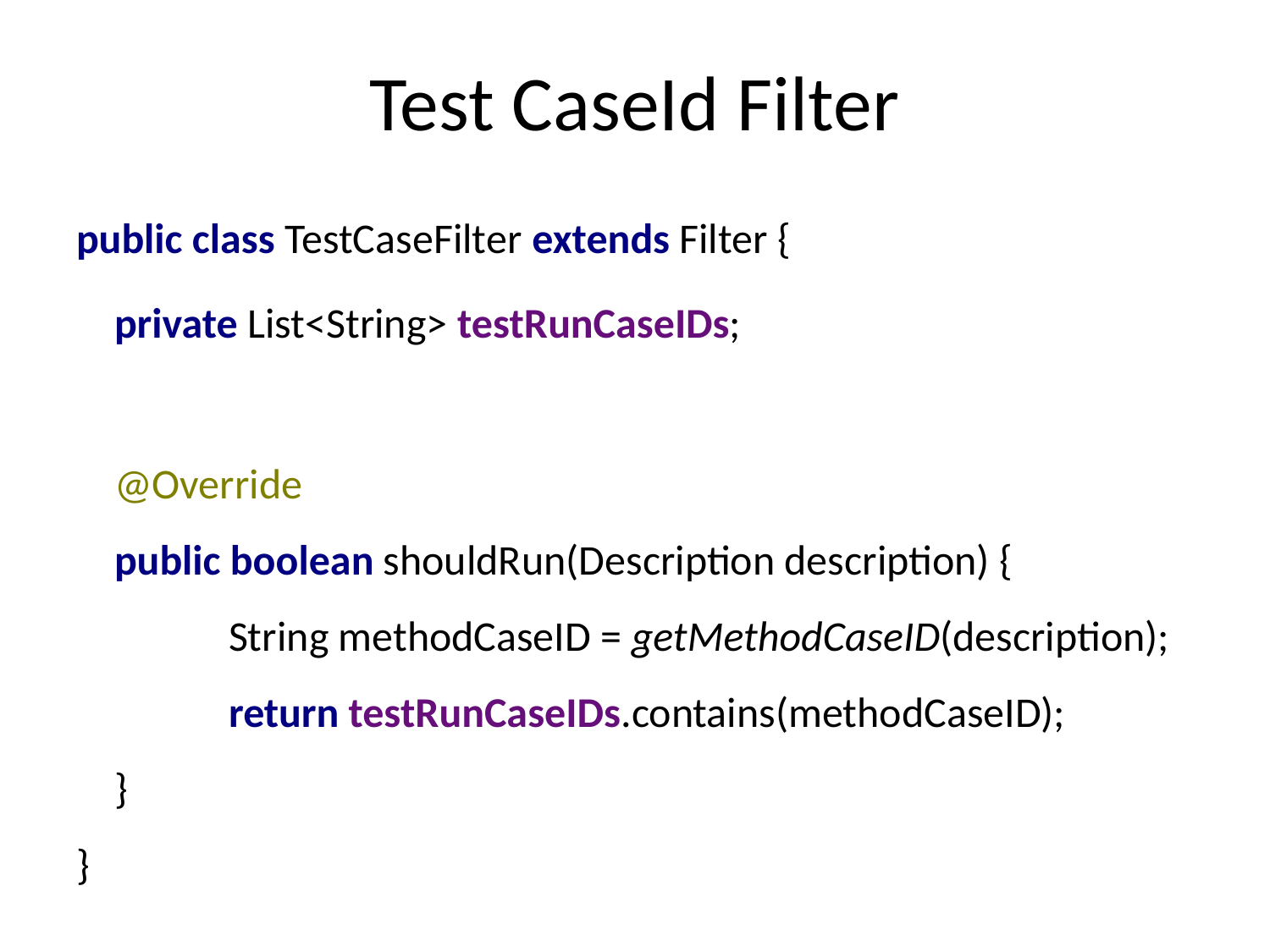

# Test CaseId Filter
public class TestCaseFilter extends Filter {
    private List<String> testRunCaseIDs;
    @Override
    public boolean shouldRun(Description description) {
                String methodCaseID = getMethodCaseID(description);
                return testRunCaseIDs.contains(methodCaseID);
    }
}
93